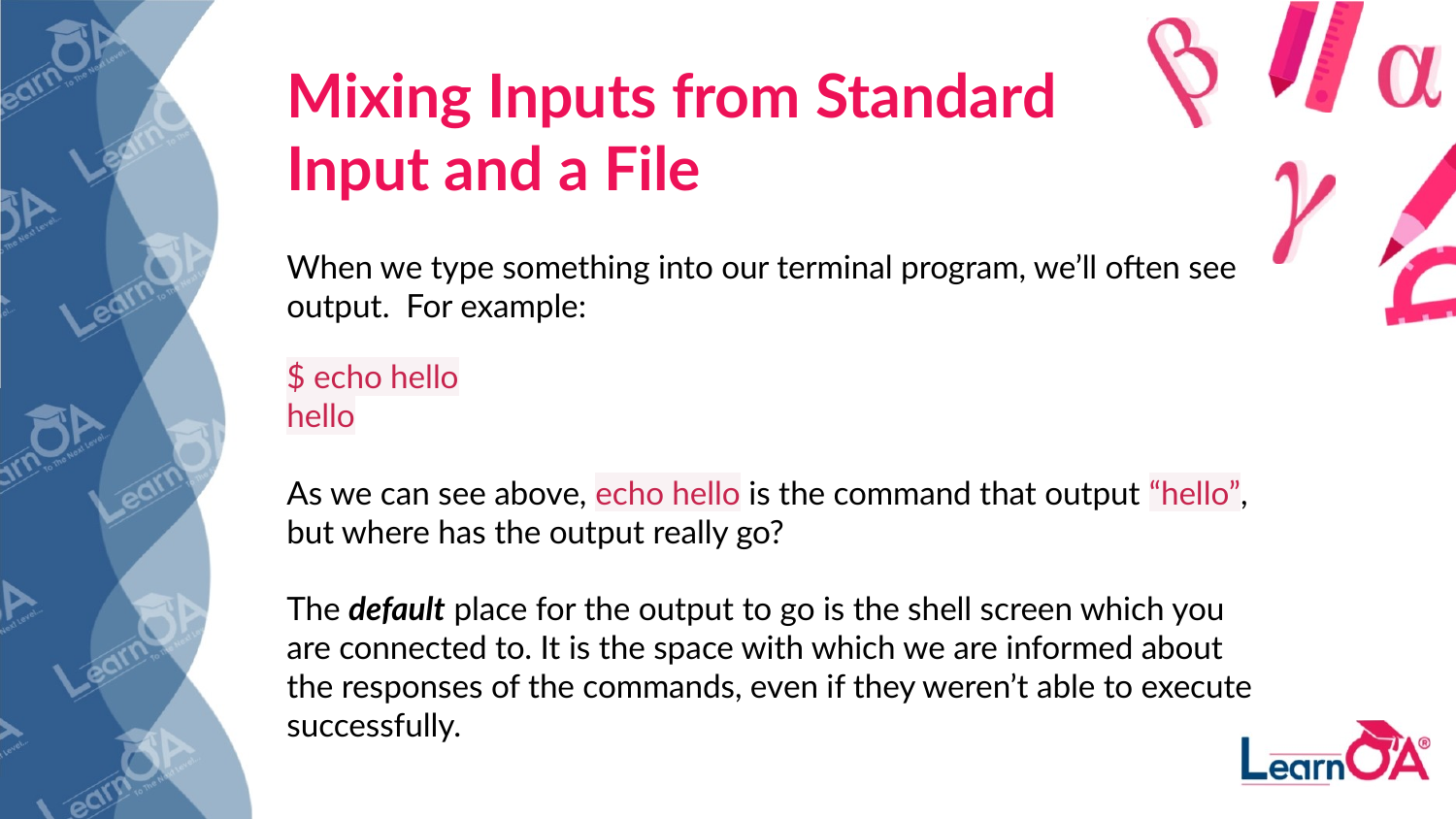

# Mixing Inputs from Standard Input and a File
When we type something into our terminal program, we’ll often see output.  For example:
$ echo hello
hello

As we can see above, echo hello is the command that output “hello”, but where has the output really go?

The default place for the output to go is the shell screen which you are connected to. It is the space with which we are informed about the responses of the commands, even if they weren’t able to execute successfully.